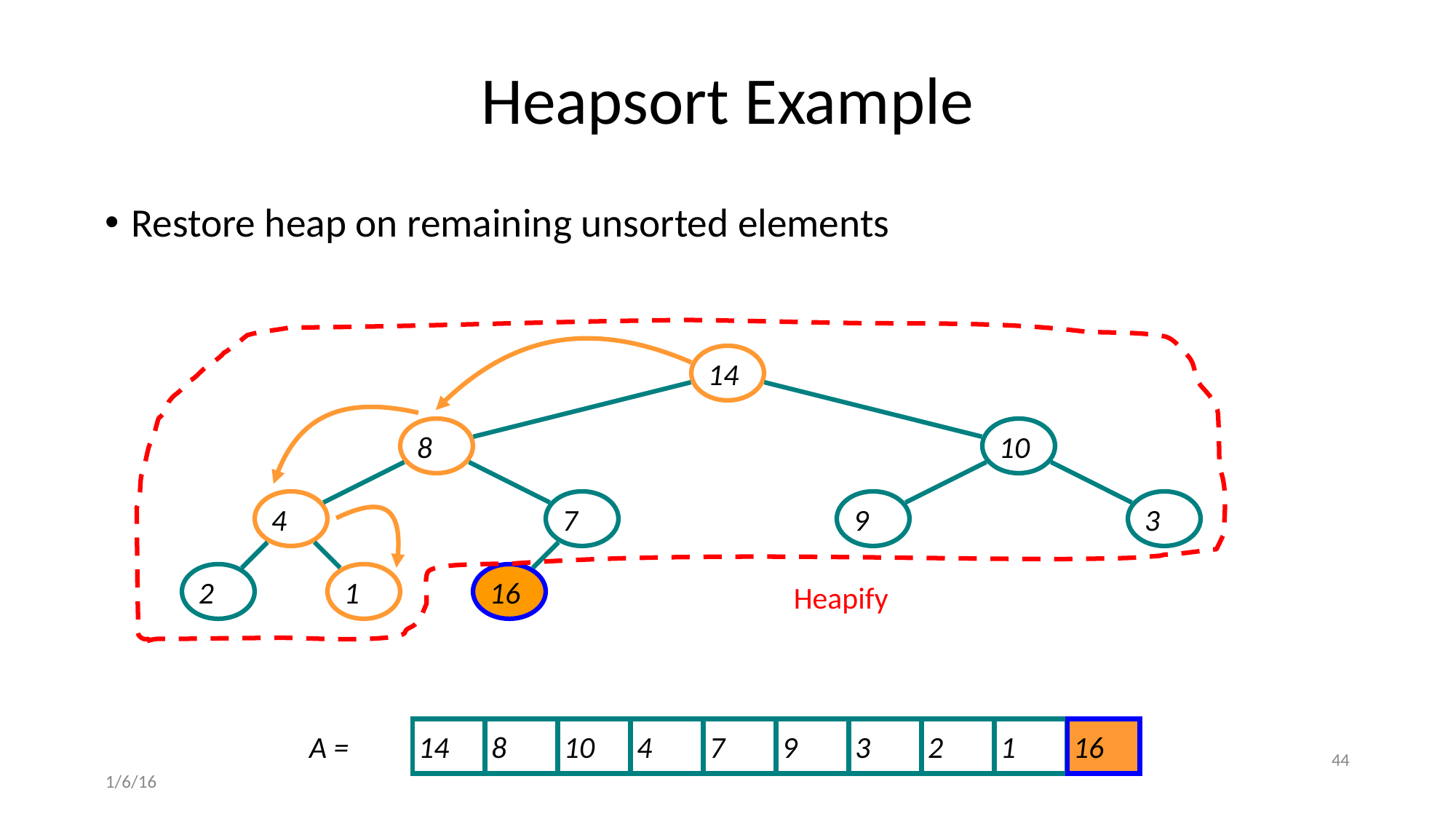

# Heapsort Example
Restore heap on remaining unsorted elements

14

8

10

4

7

9

3

2

1

16
Heapify

14

8

10

4

7

9

3

2

1

16
A =
44
1/6/16